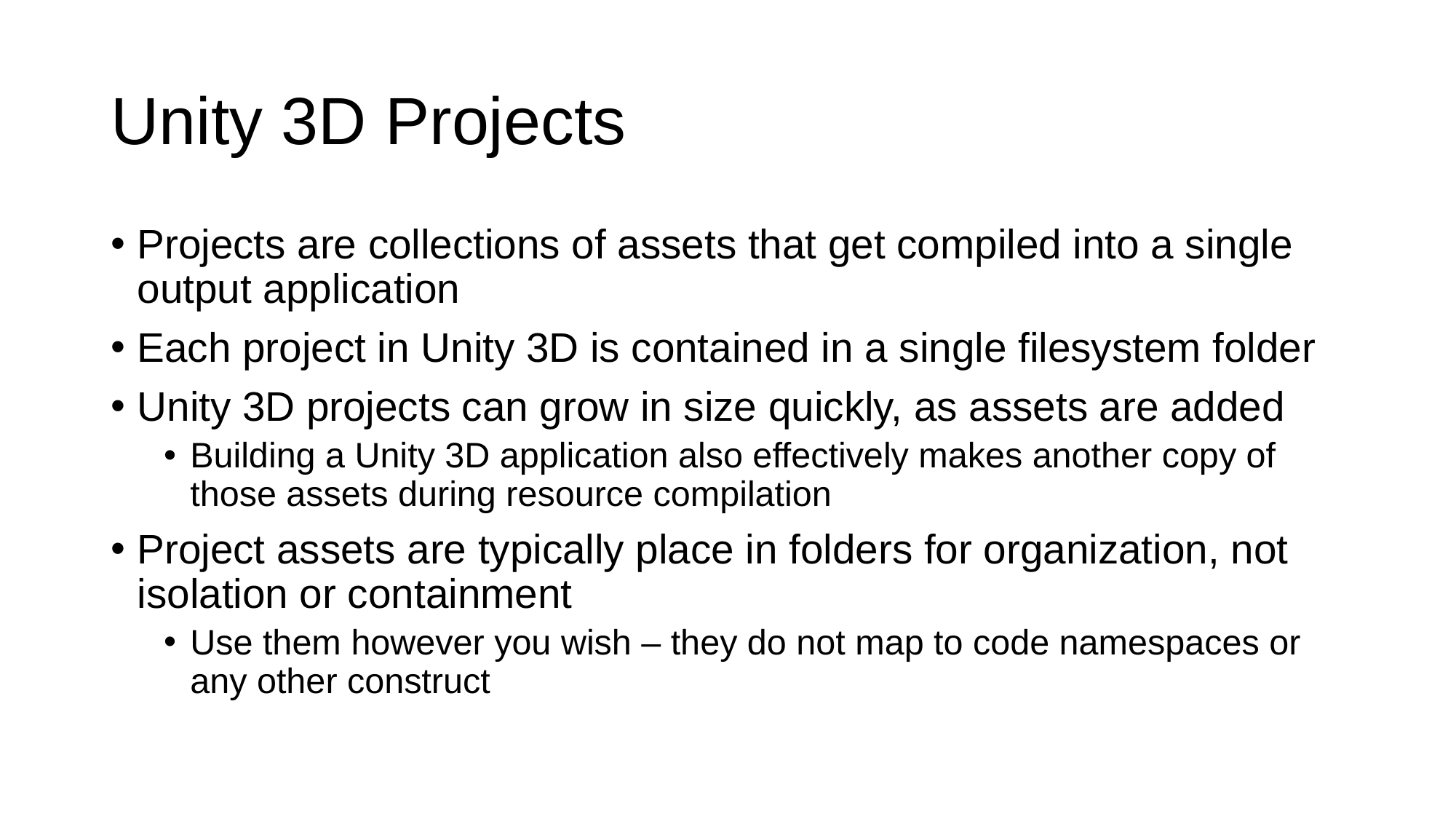

# Unity 3D Projects
Projects are collections of assets that get compiled into a single output application
Each project in Unity 3D is contained in a single filesystem folder
Unity 3D projects can grow in size quickly, as assets are added
Building a Unity 3D application also effectively makes another copy of those assets during resource compilation
Project assets are typically place in folders for organization, not isolation or containment
Use them however you wish – they do not map to code namespaces or any other construct